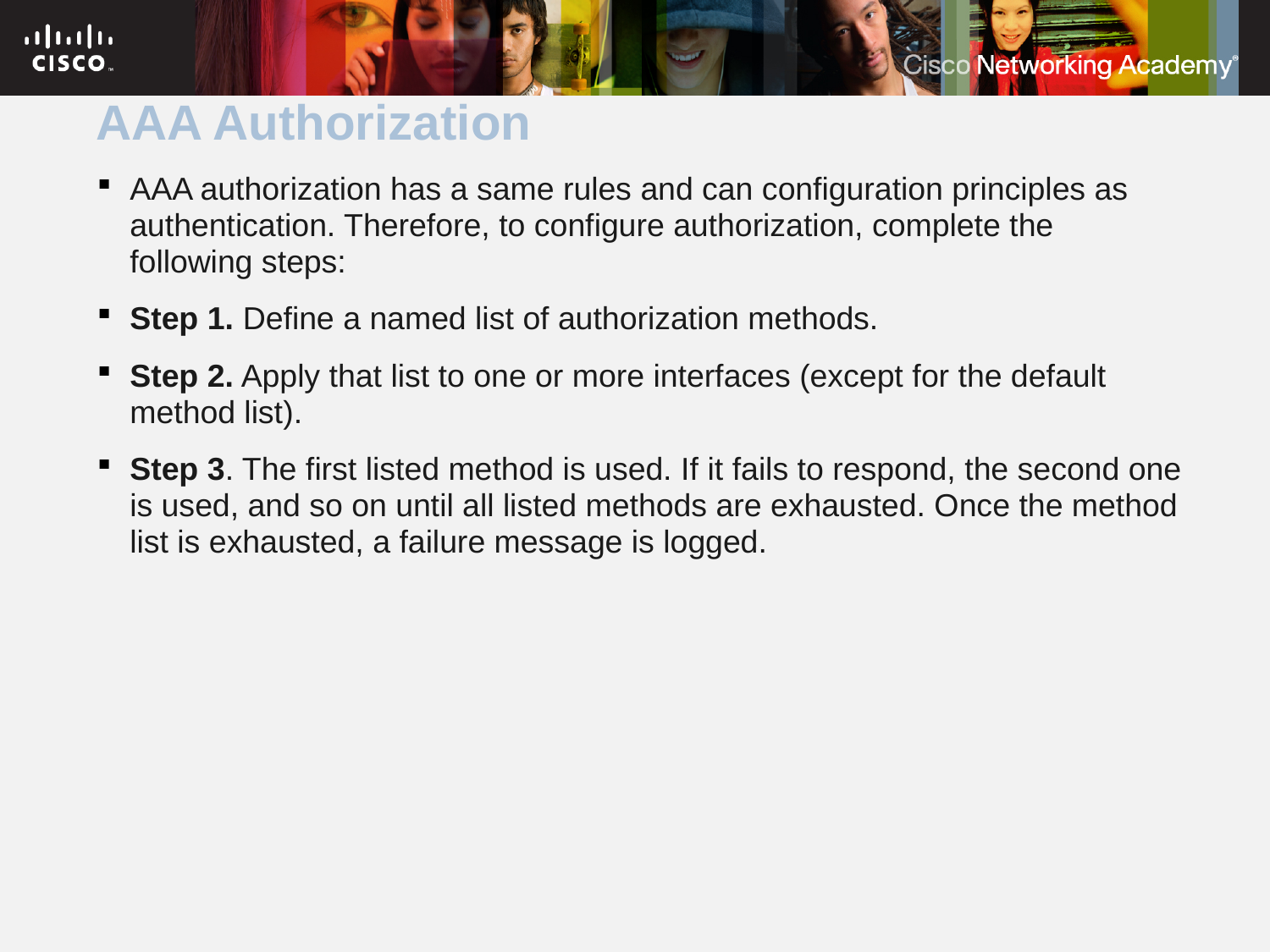

# AAA Authorization
AAA authorization has a same rules and can configuration principles as authentication. Therefore, to configure authorization, complete the following steps:
Step 1. Define a named list of authorization methods.
Step 2. Apply that list to one or more interfaces (except for the default method list).
Step 3. The first listed method is used. If it fails to respond, the second one is used, and so on until all listed methods are exhausted. Once the method list is exhausted, a failure message is logged.